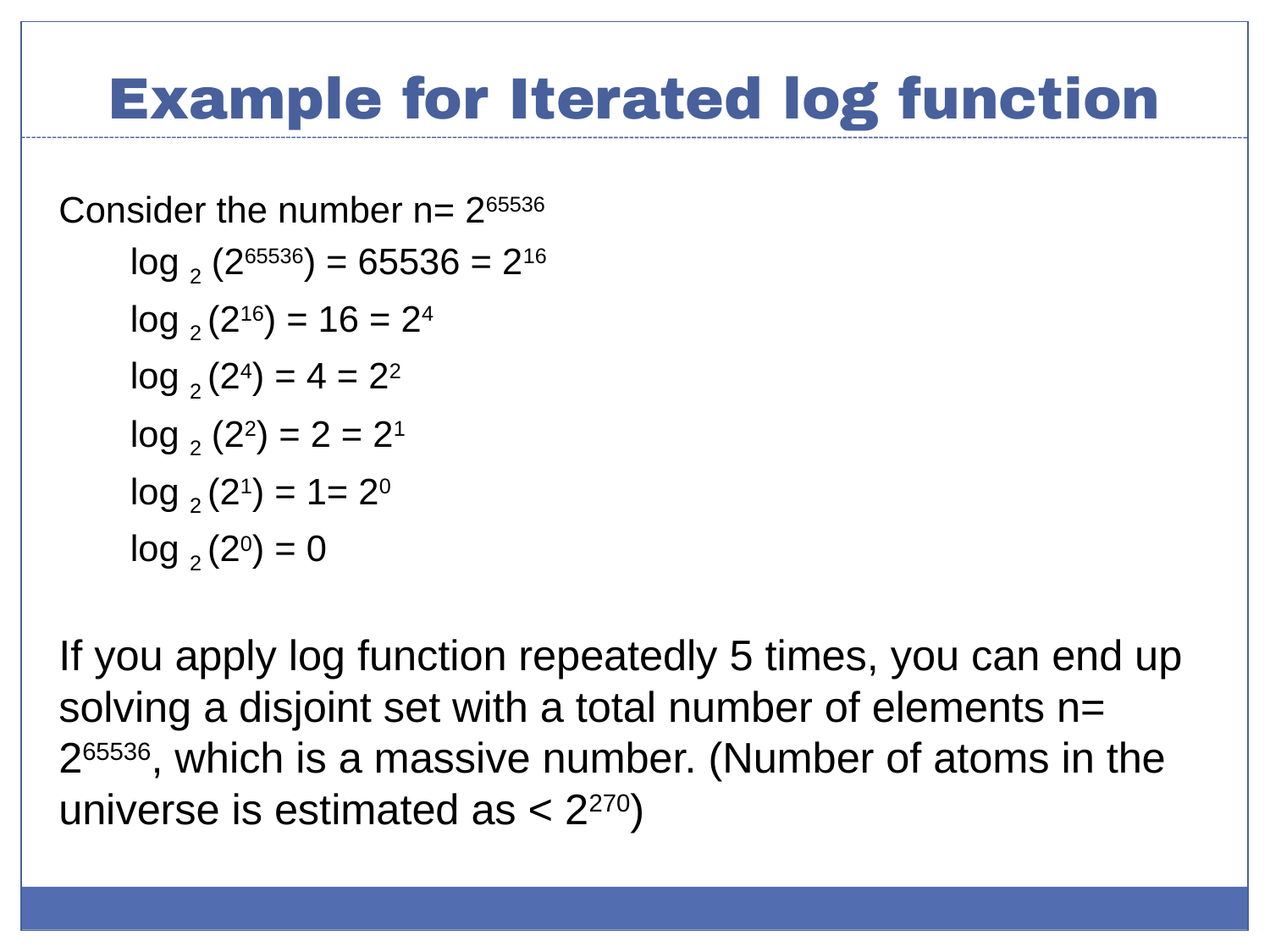

# Example for Iterated log function
Consider the number n= 265536
log 2 (265536) = 65536 = 216
log 2 (216) = 16 = 24
log 2 (24) = 4 = 22
log 2 (22) = 2 = 21
log 2 (21) = 1= 20
log 2 (20) = 0

If you apply log function repeatedly 5 times, you can end up solving a disjoint set with a total number of elements n= 265536, which is a massive number. (Number of atoms in the universe is estimated as < 2270)